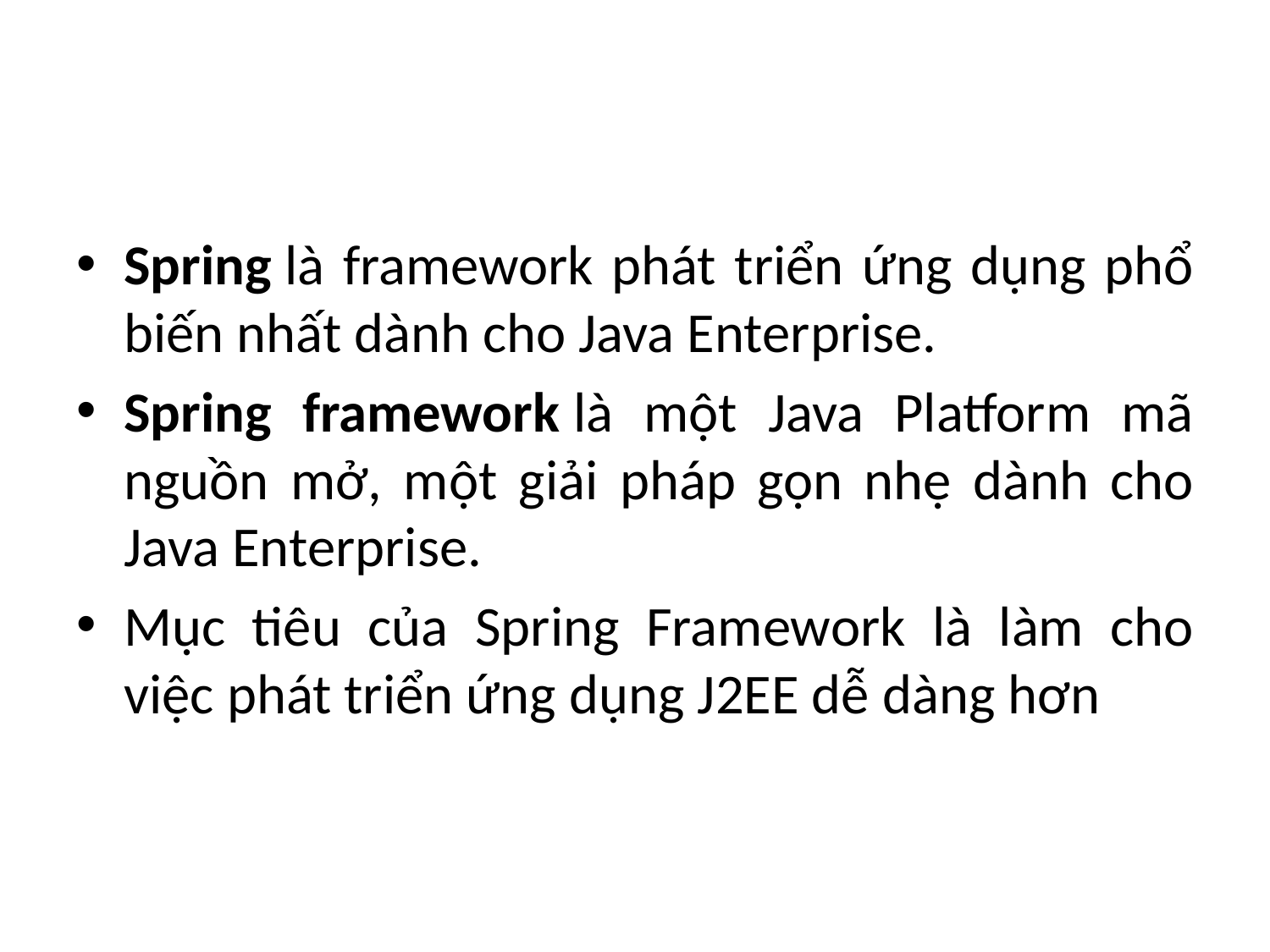

#
Spring là framework phát triển ứng dụng phổ biến nhất dành cho Java Enterprise.
Spring framework là một Java Platform mã nguồn mở, một giải pháp gọn nhẹ dành cho Java Enterprise.
Mục tiêu của Spring Framework là làm cho việc phát triển ứng dụng J2EE dễ dàng hơn